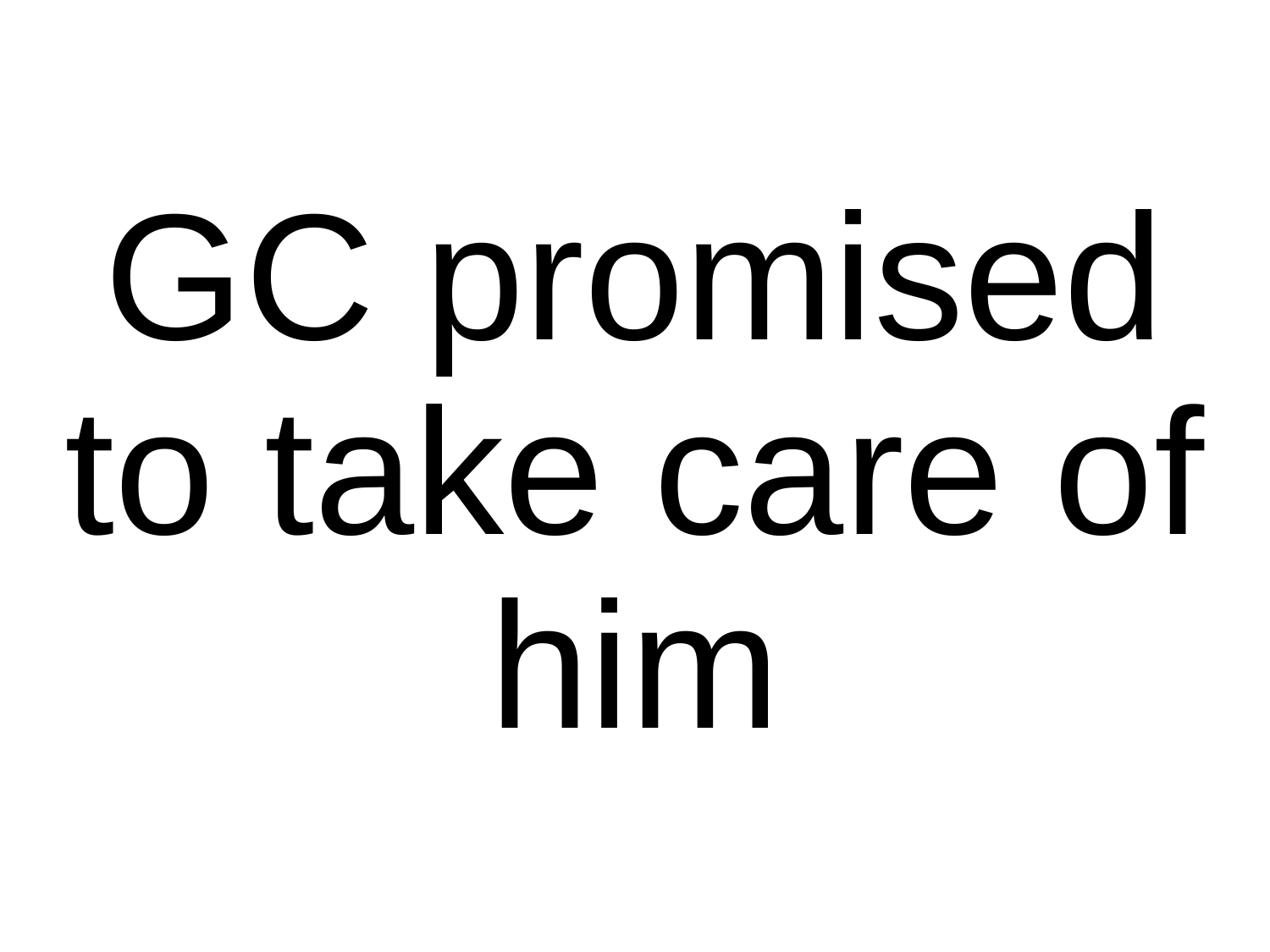

GC promised to take care of him